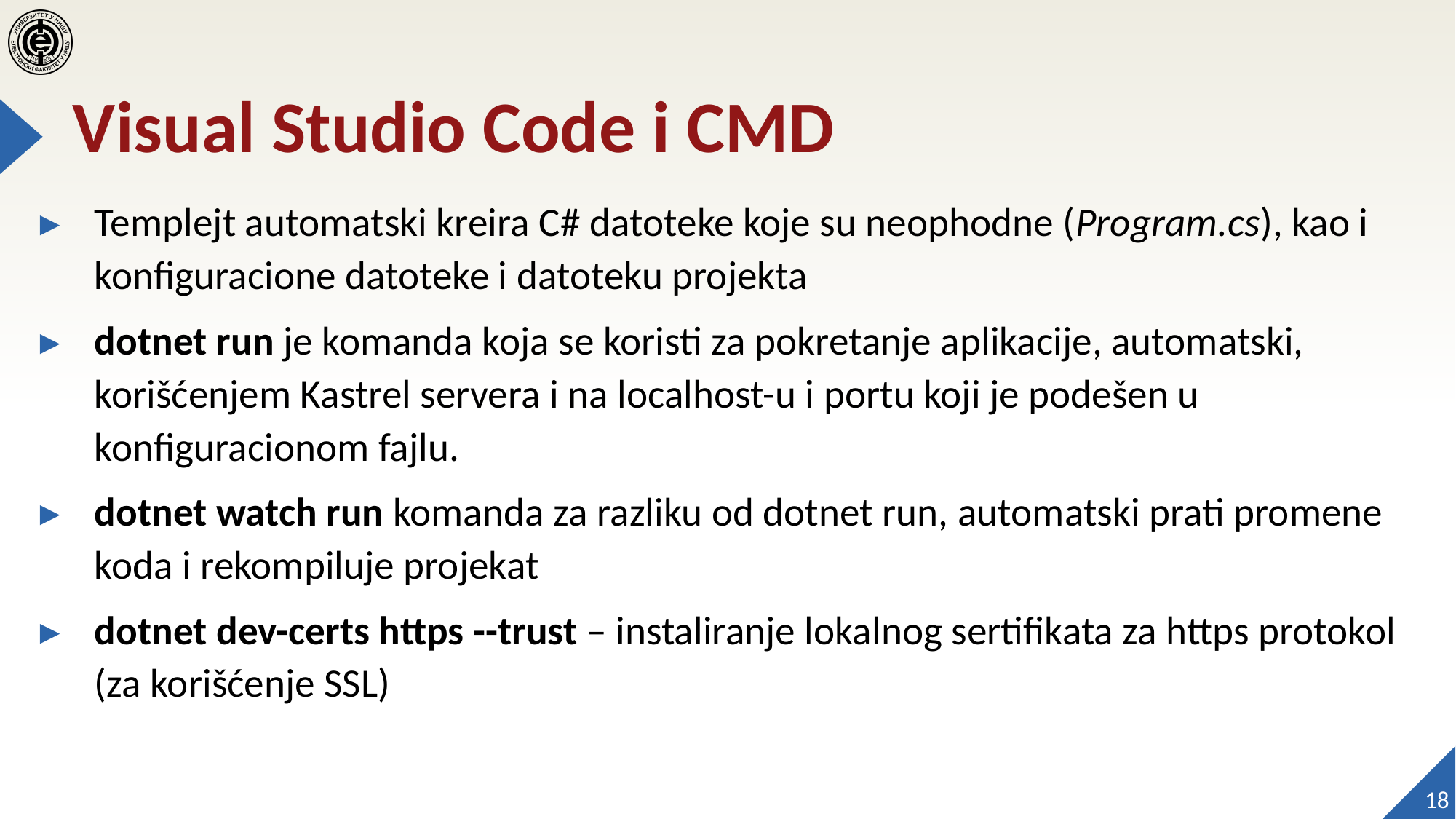

# Visual Studio Code i CMD
Templejt automatski kreira C# datoteke koje su neophodne (Program.cs), kao i konfiguracione datoteke i datoteku projekta
dotnet run je komanda koja se koristi za pokretanje aplikacije, automatski, korišćenjem Kastrel servera i na localhost-u i portu koji je podešen u konfiguracionom fajlu.
dotnet watch run komanda za razliku od dotnet run, automatski prati promene koda i rekompiluje projekat
dotnet dev-certs https --trust – instaliranje lokalnog sertifikata za https protokol (za korišćenje SSL)
18